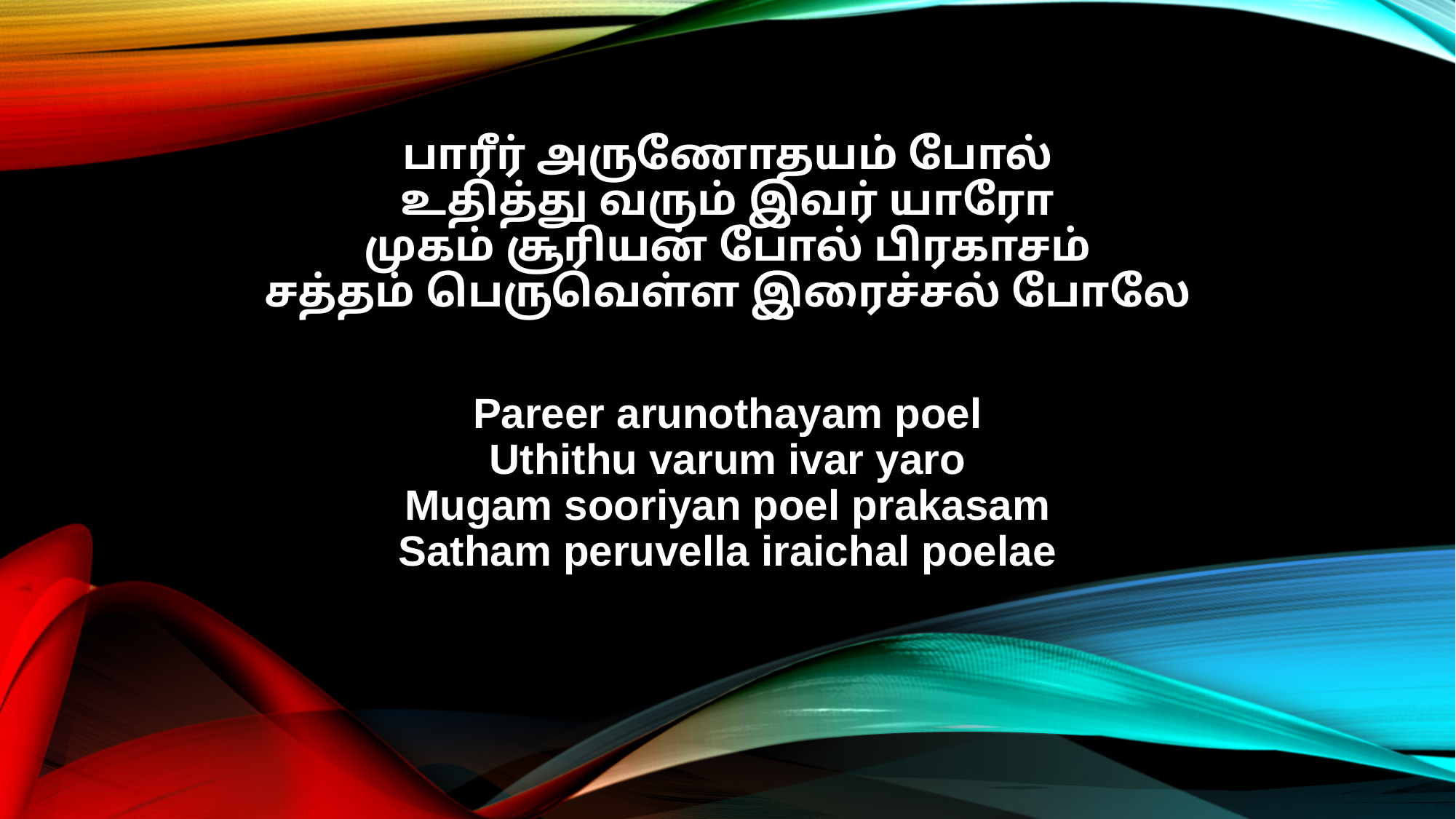

பாரீர் அருணோதயம் போல்
உதித்து வரும் இவர் யாரோ
முகம் சூரியன் போல் பிரகாசம்
சத்தம் பெருவெள்ள இரைச்சல் போலே

Pareer arunothayam poel
Uthithu varum ivar yaro
Mugam sooriyan poel prakasam
Satham peruvella iraichal poelae